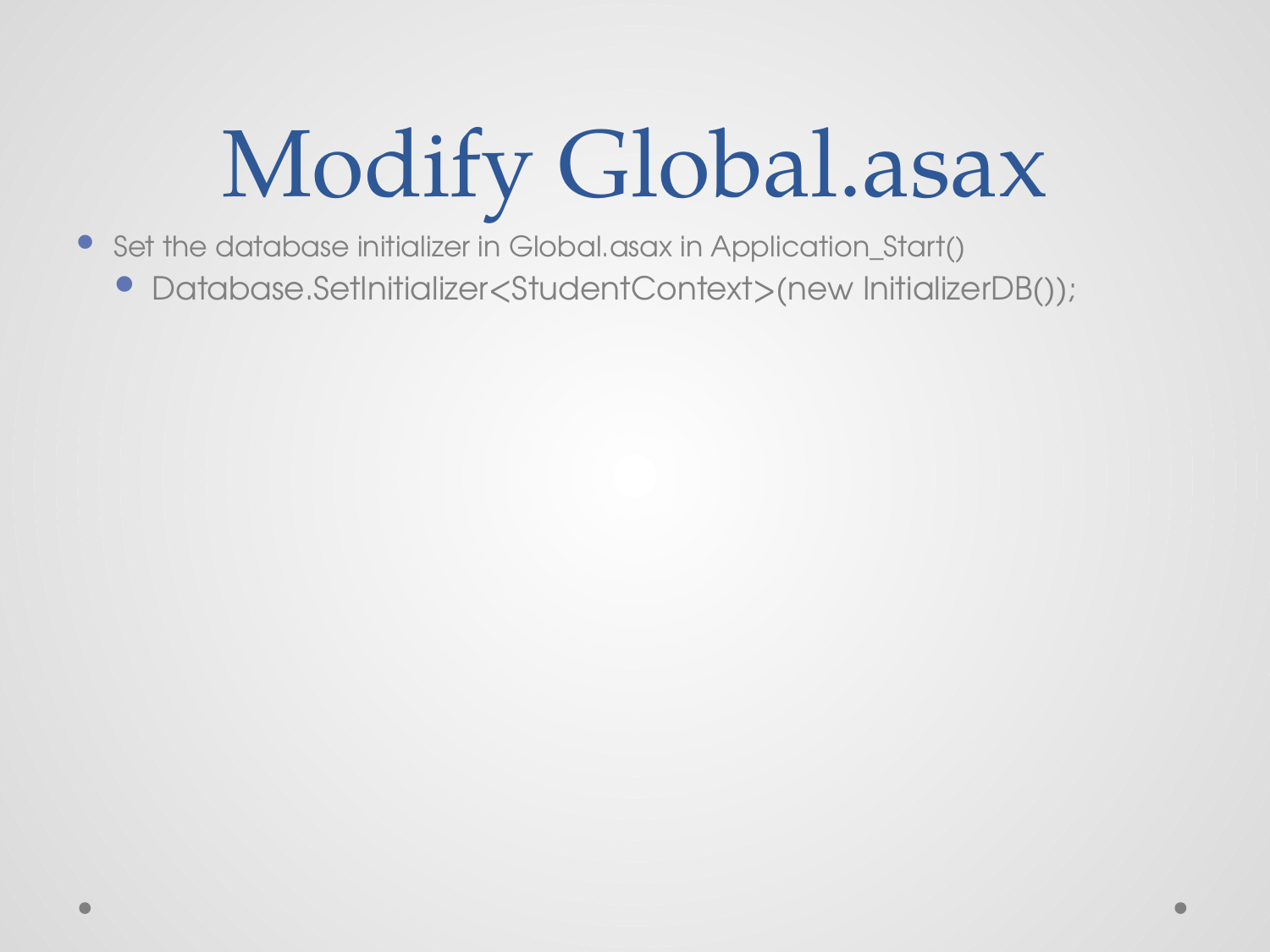

# Modify Global.asax
Set the database initializer in Global.asax in Application_Start()
Database.SetInitializer<StudentContext>(new InitializerDB());